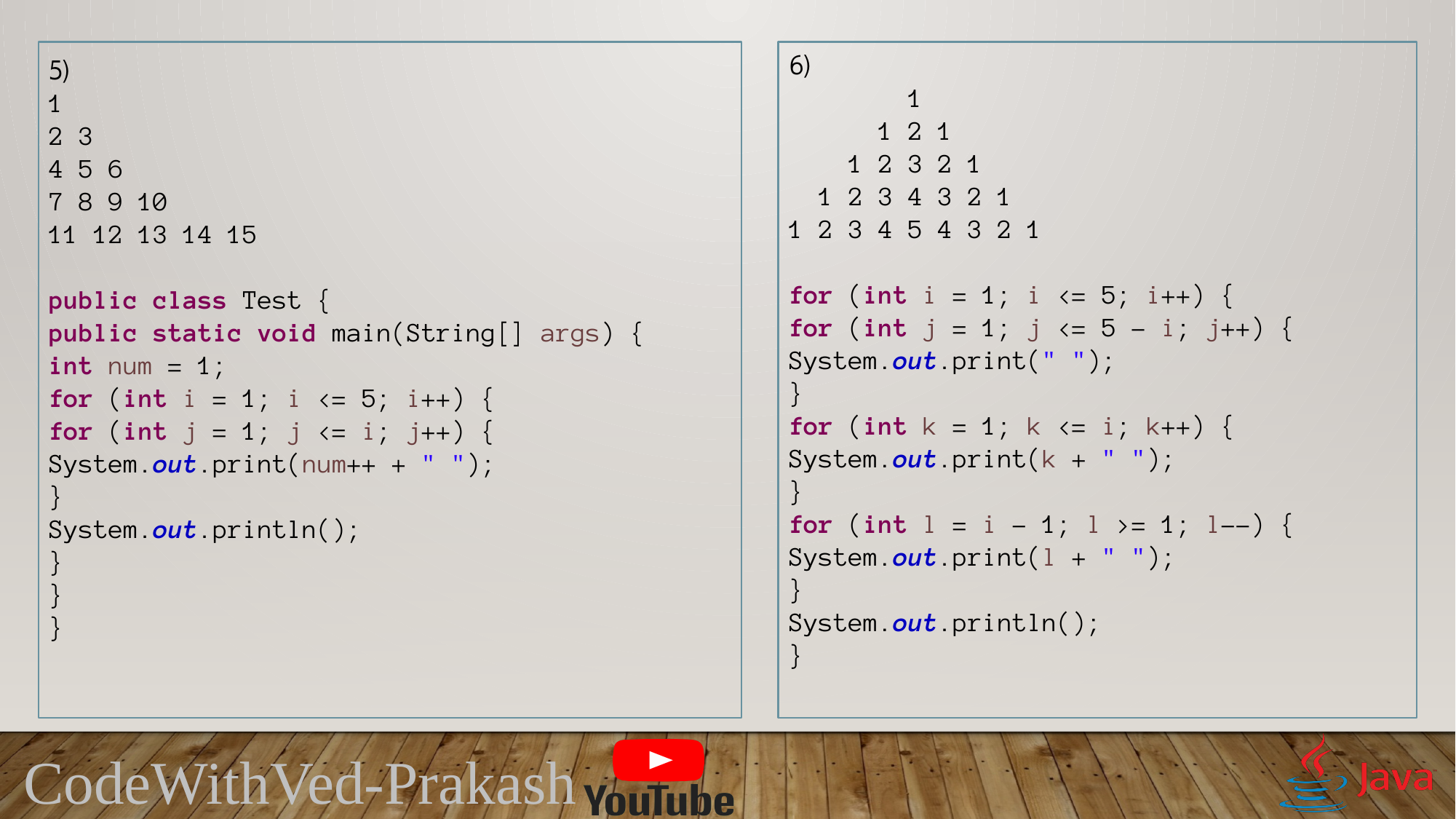

5)
1
2 3
4 5 6
7 8 9 10
11 12 13 14 15

public class Test {
public static void main(String[] args) {
int num = 1;
for (int i = 1; i <= 5; i++) {
for (int j = 1; j <= i; j++) {
System.out.print(num++ + " ");
}
System.out.println();
}
}
}

6)
        1
      1 2 1
    1 2 3 2 1
  1 2 3 4 3 2 1
1 2 3 4 5 4 3 2 1

for (int i = 1; i <= 5; i++) {
for (int j = 1; j <= 5 - i; j++) {
System.out.print(" ");
}
for (int k = 1; k <= i; k++) {
System.out.print(k + " ");
}
for (int l = i - 1; l >= 1; l--) {
System.out.print(l + " ");
}
System.out.println();
}